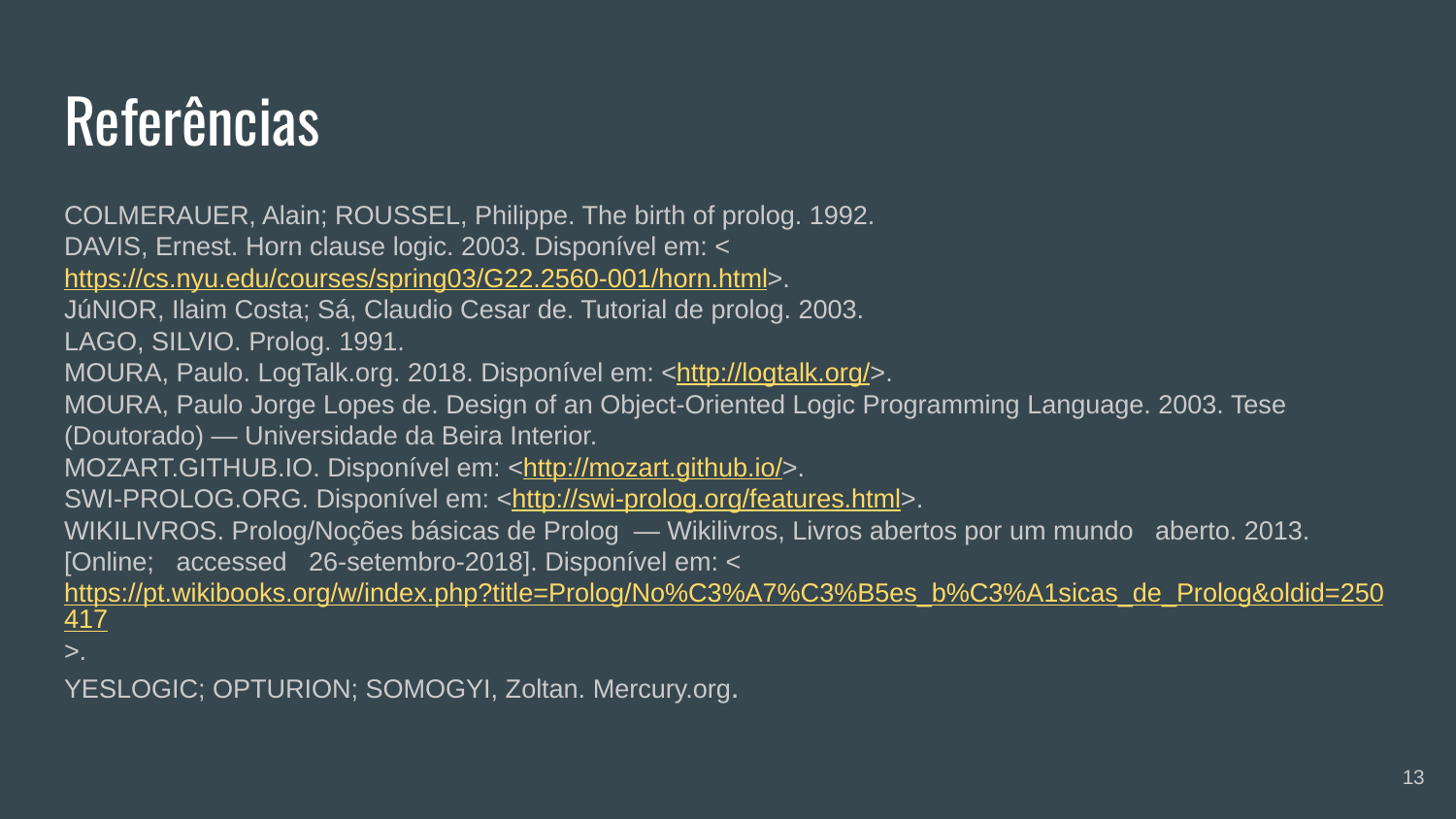

# Referências
COLMERAUER, Alain; ROUSSEL, Philippe. The birth of prolog. 1992.
DAVIS, Ernest. Horn clause logic. 2003. Disponível em: <https://cs.nyu.edu/courses/spring03/G22.2560-001/horn.html>.
JúNIOR, Ilaim Costa; Sá, Claudio Cesar de. Tutorial de prolog. 2003.
LAGO, SILVIO. Prolog. 1991.
MOURA, Paulo. LogTalk.org. 2018. Disponível em: <http://logtalk.org/>.
MOURA, Paulo Jorge Lopes de. Design of an Object-Oriented Logic Programming Language. 2003. Tese (Doutorado) — Universidade da Beira Interior.
MOZART.GITHUB.IO. Disponível em: <http://mozart.github.io/>.
SWI-PROLOG.ORG. Disponível em: <http://swi-prolog.org/features.html>.
WIKILIVROS. Prolog/Noções básicas de Prolog  — Wikilivros, Livros abertos por um mundo   aberto. 2013. [Online;   accessed   26-setembro-2018]. Disponível em: <https://pt.wikibooks.org/w/index.php?title=Prolog/No%C3%A7%C3%B5es_b%C3%A1sicas_de_Prolog&oldid=250417>.
YESLOGIC; OPTURION; SOMOGYI, Zoltan. Mercury.org.

13